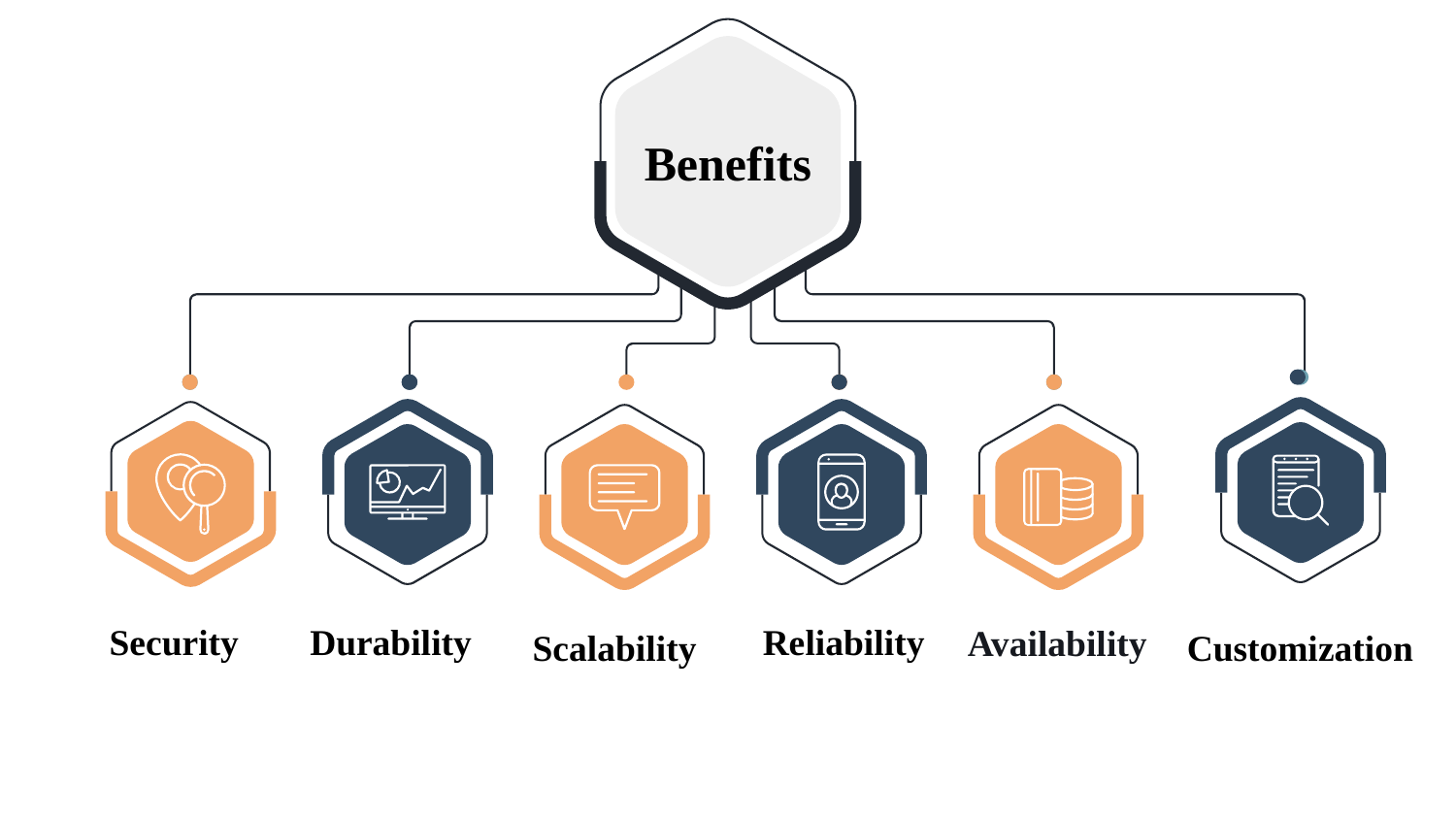

Benefits

Durability
Security
Reliability
Availability
Scalability
Customization